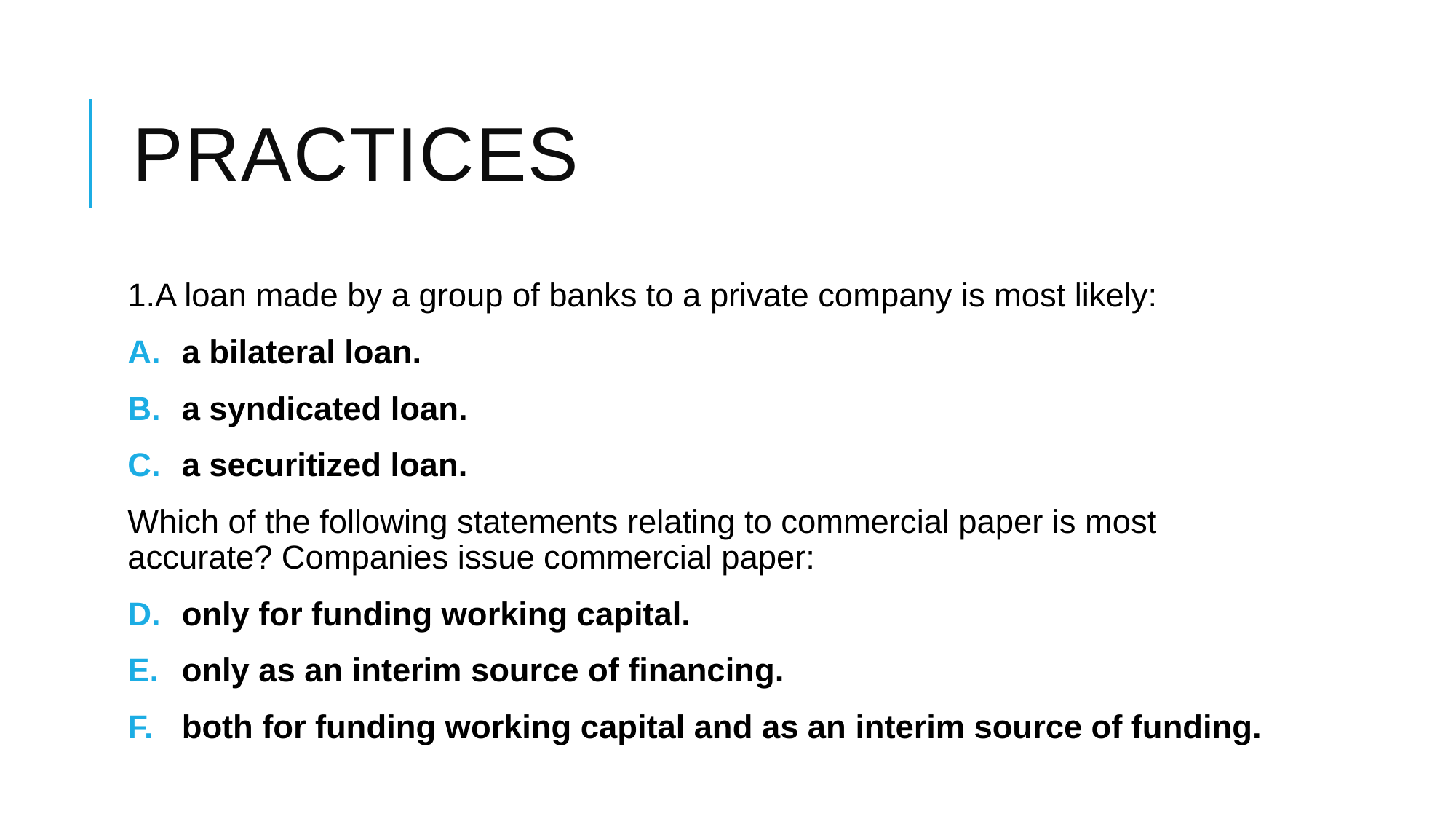

# Practices
1.A loan made by a group of banks to a private company is most likely:
a bilateral loan.
a syndicated loan.
a securitized loan.
Which of the following statements relating to commercial paper is most accurate? Companies issue commercial paper:
only for funding working capital.
only as an interim source of financing.
both for funding working capital and as an interim source of funding.